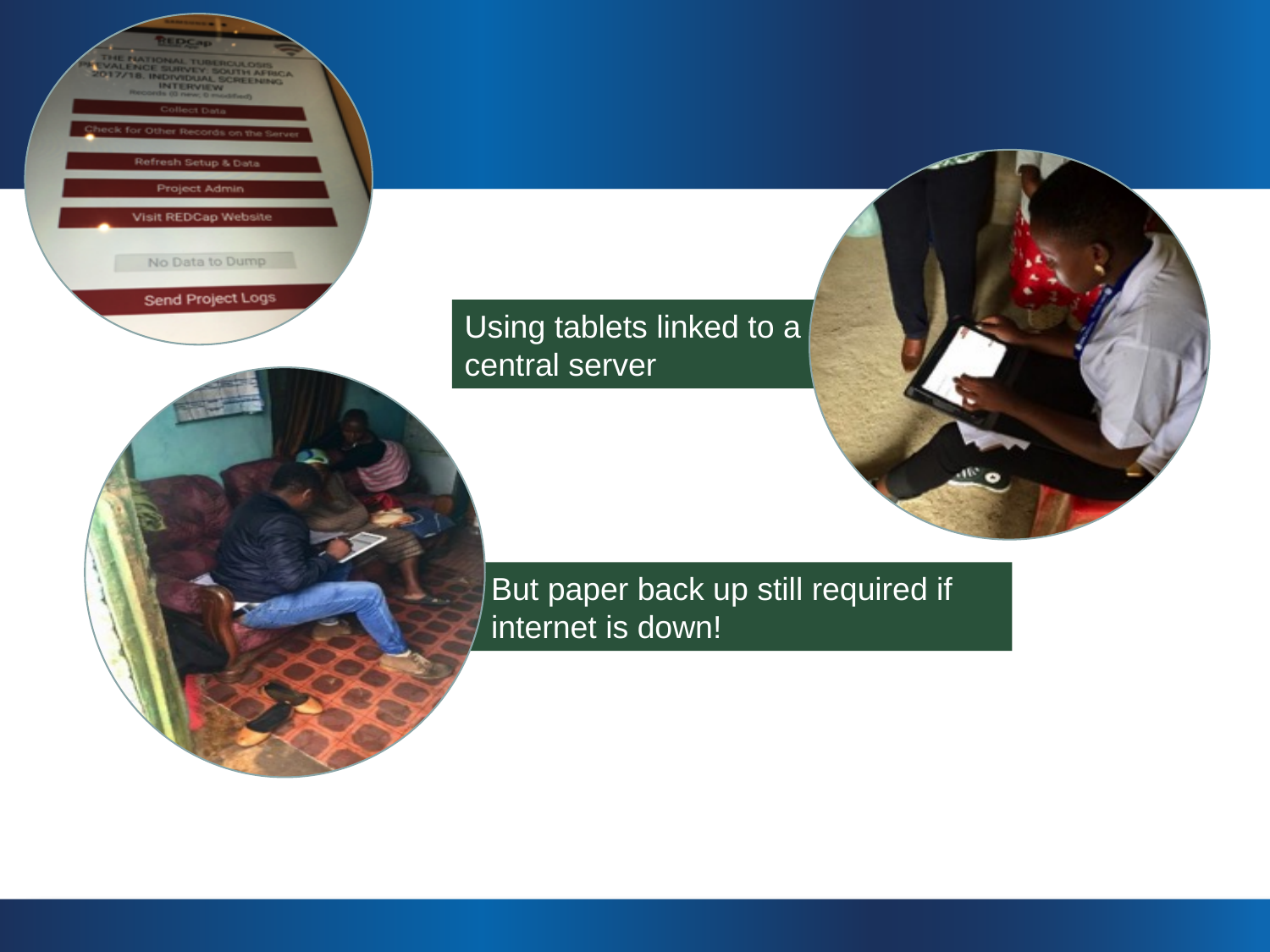

Using tablets linked to a central server

   But paper back up still required if
   internet is down!